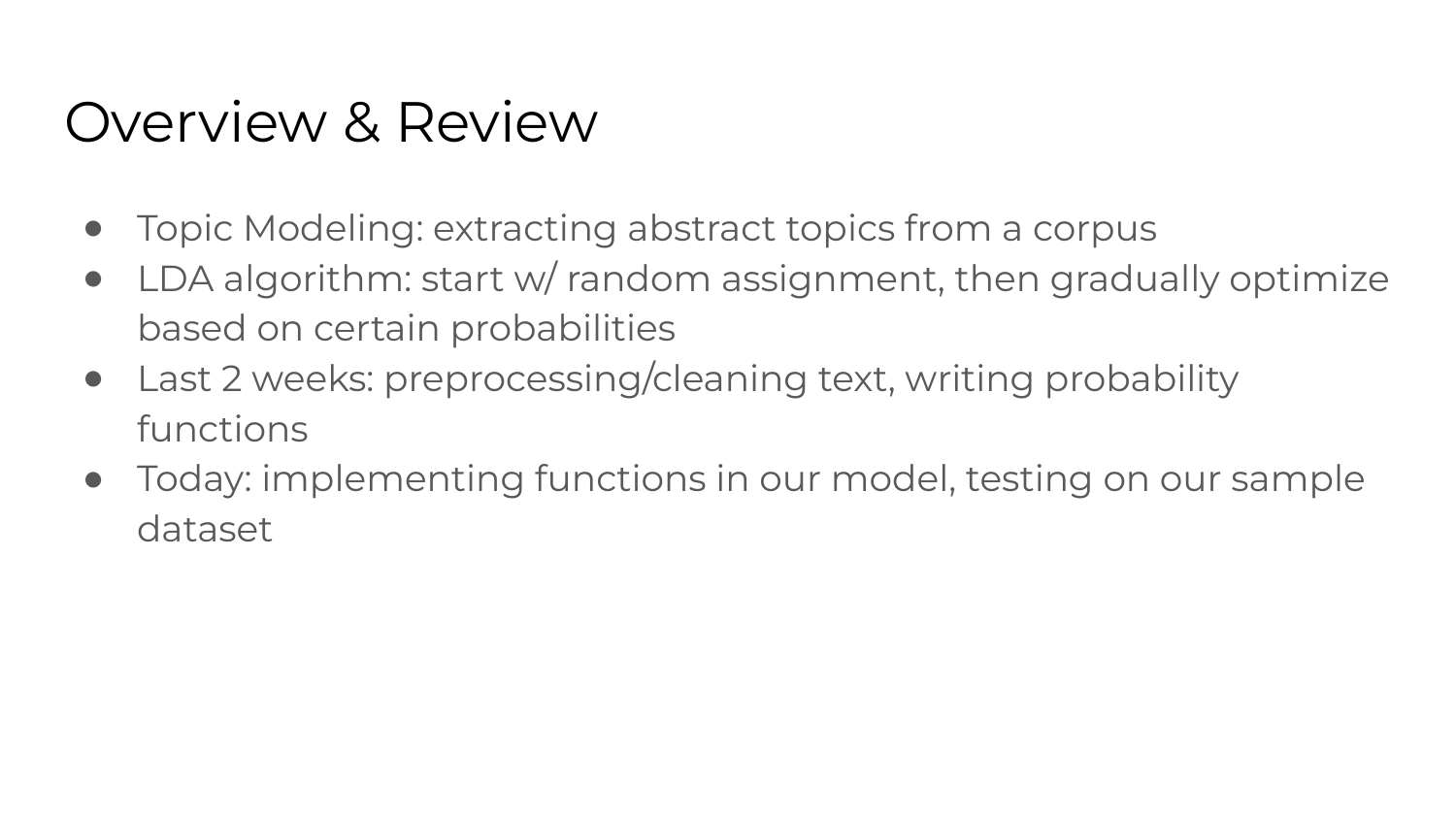

# Overview & Review
Topic Modeling: extracting abstract topics from a corpus
LDA algorithm: start w/ random assignment, then gradually optimize based on certain probabilities
Last 2 weeks: preprocessing/cleaning text, writing probability functions
Today: implementing functions in our model, testing on our sample dataset